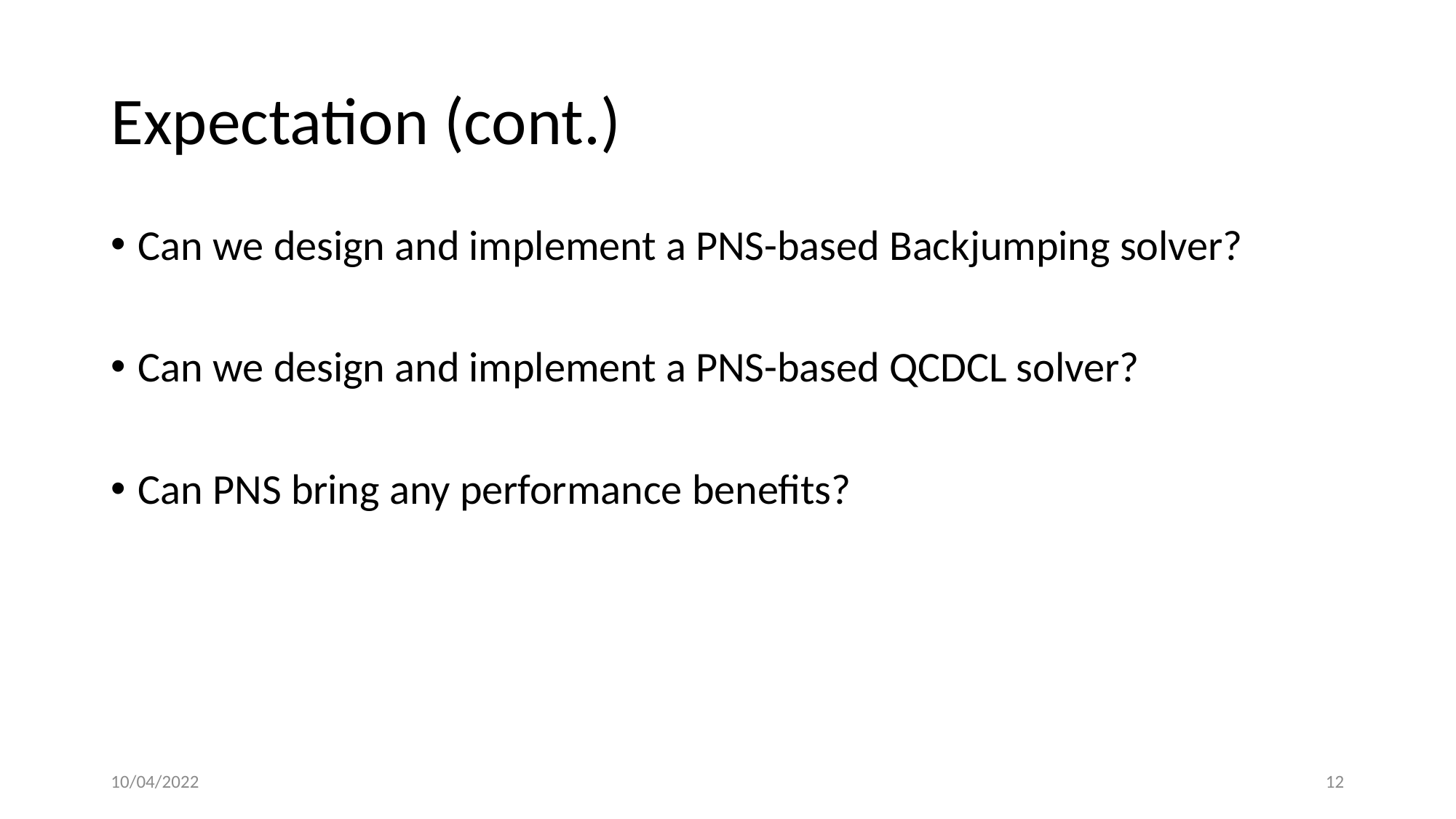

# Expectation (cont.)
Can we design and implement a PNS-based Backjumping solver?

Can we design and implement a PNS-based QCDCL solver?

Can PNS bring any performance benefits?
10/04/2022
12